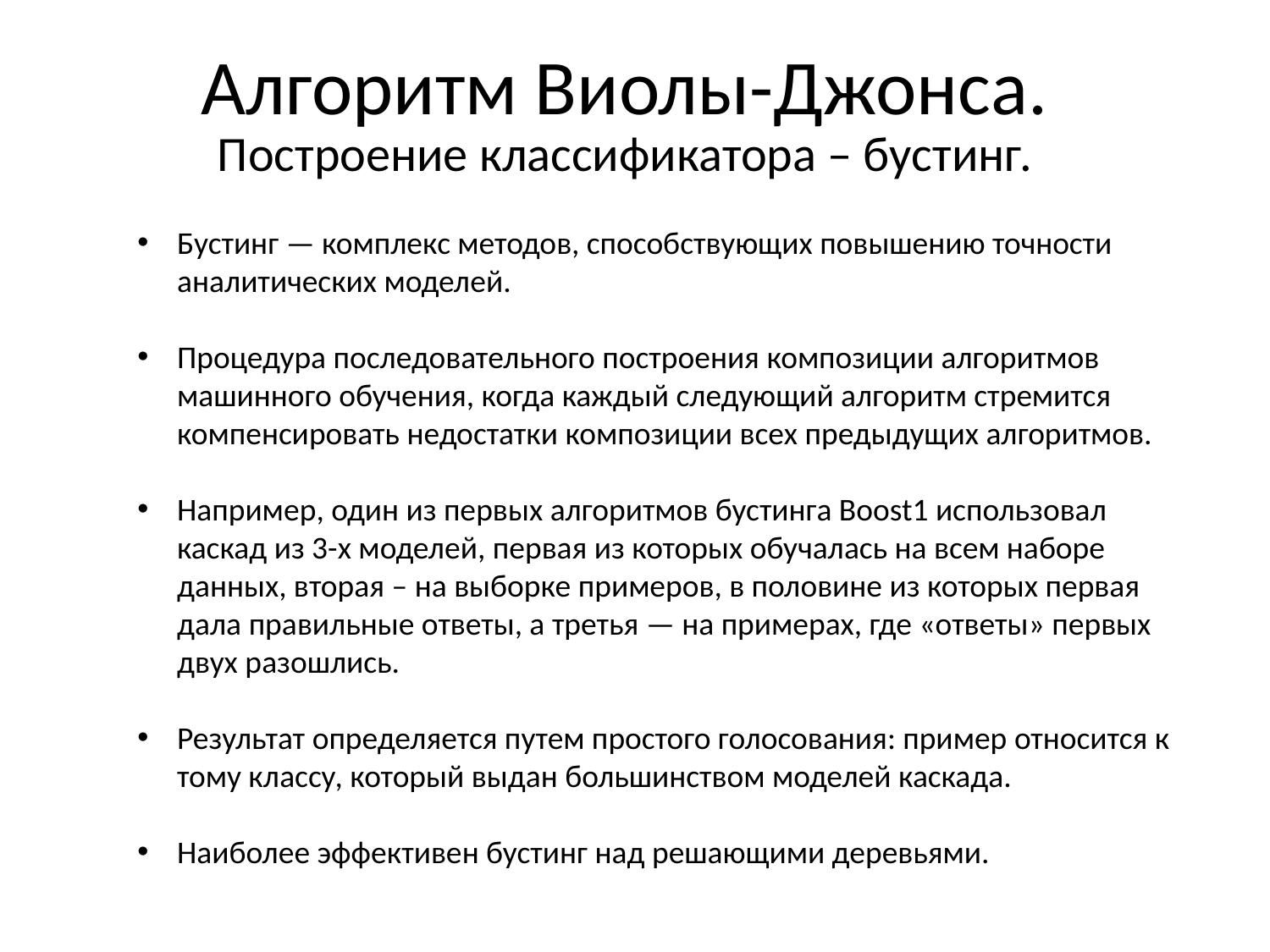

# Алгоритм Виолы-Джонса.
Построение классификатора – бустинг.
Бустинг — комплекс методов, способствующих повышению точности аналитических моделей.

Процедура последовательного построения композиции алгоритмов машинного обучения, когда каждый следующий алгоритм стремится компенсировать недостатки композиции всех предыдущих алгоритмов.

Например, один из первых алгоритмов бустинга Boost1 использовал каскад из 3-х моделей, первая из которых обучалась на всем наборе данных, вторая – на выборке примеров, в половине из которых первая дала правильные ответы, а третья — на примерах, где «ответы» первых двух разошлись.

Результат определяется путем простого голосования: пример относится к тому классу, который выдан большинством моделей каскада.

Наиболее эффективен бустинг над решающими деревьями.